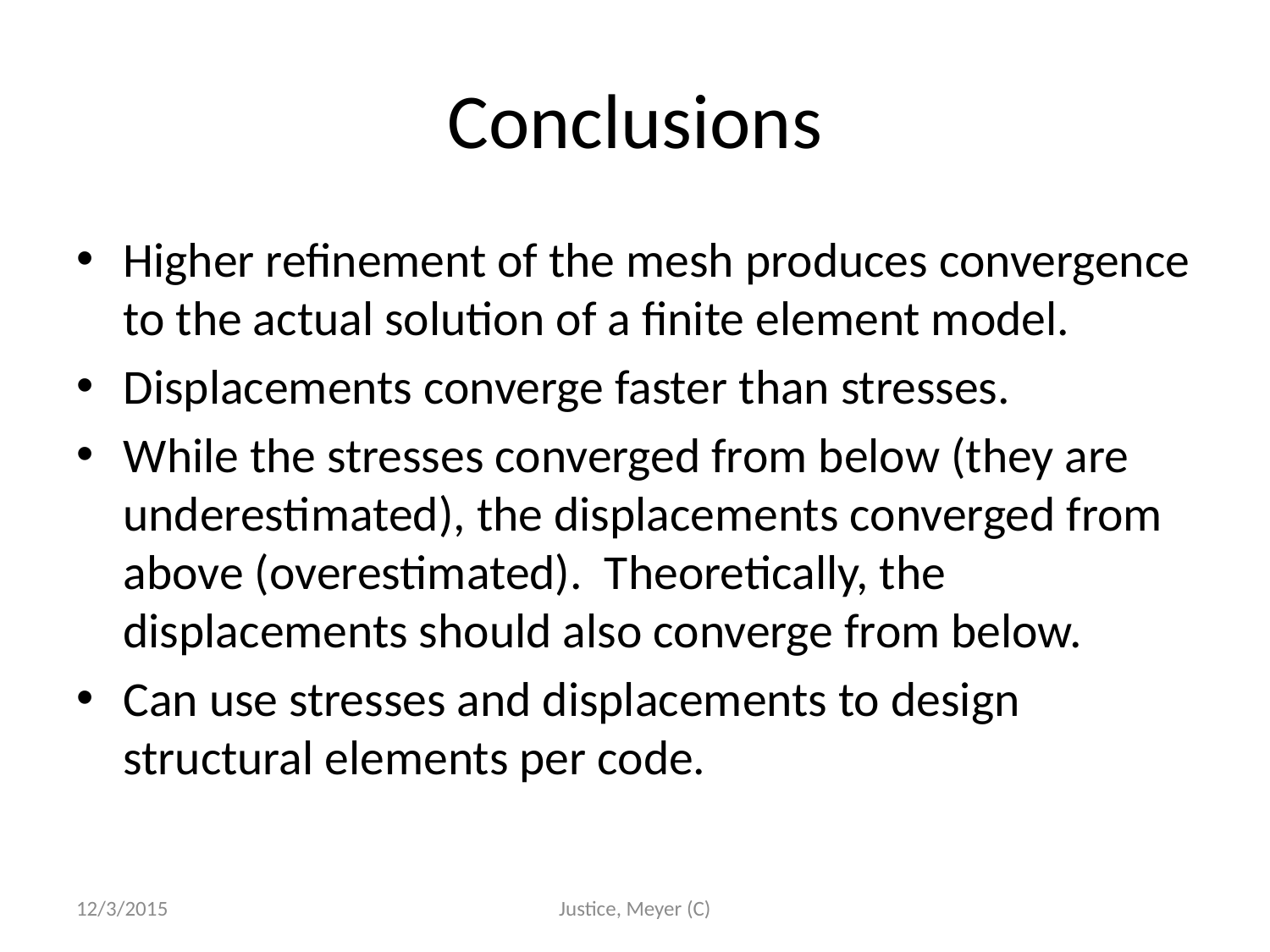

# Conclusions
Higher refinement of the mesh produces convergence to the actual solution of a finite element model.
Displacements converge faster than stresses.
While the stresses converged from below (they are underestimated), the displacements converged from above (overestimated).  Theoretically, the displacements should also converge from below.
Can use stresses and displacements to design structural elements per code.

12/3/2015
Justice, Meyer (C)